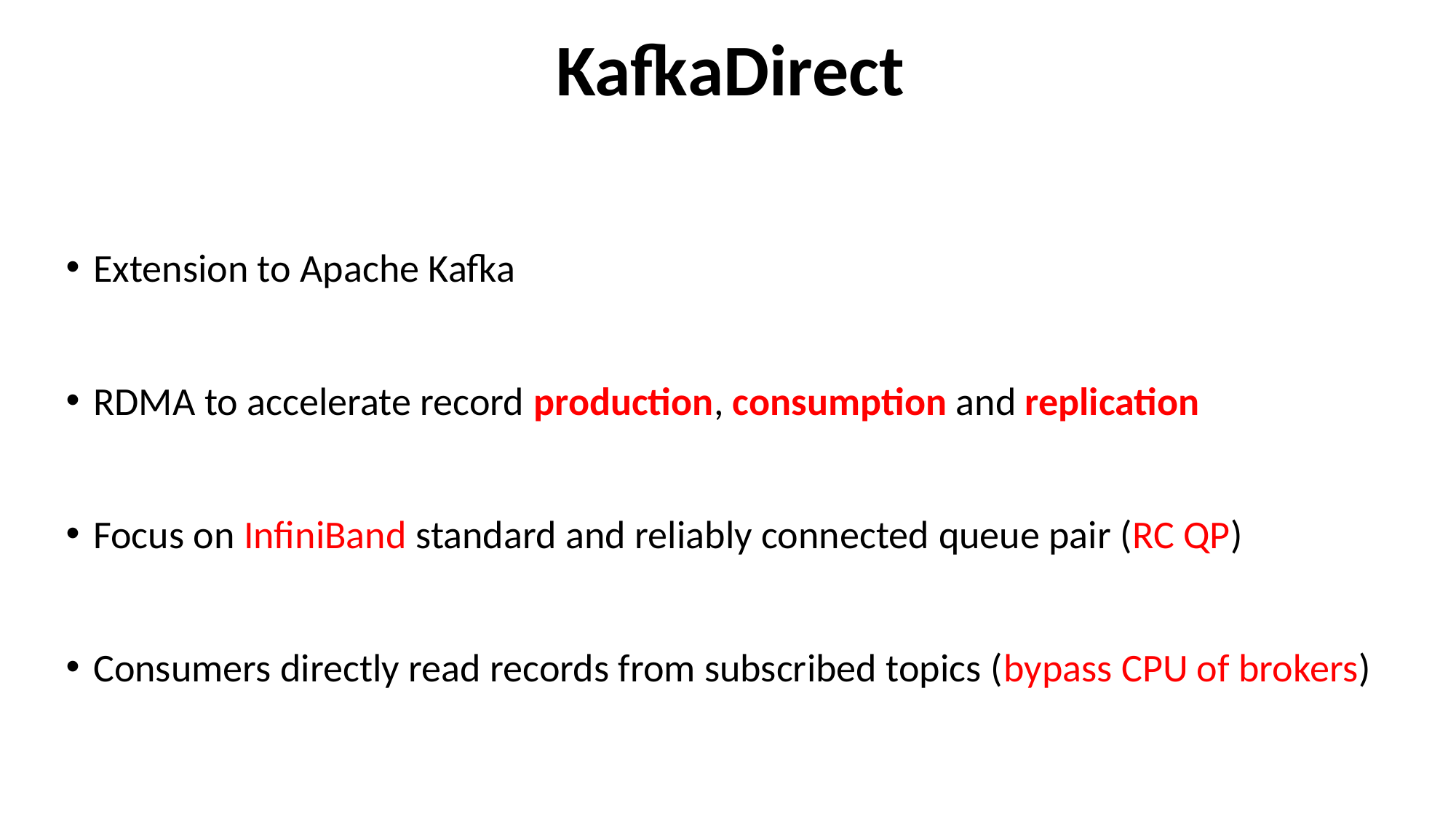

KafkaDirect
Extension to Apache Kafka
RDMA to accelerate record production, consumption and replication
Focus on InfiniBand standard and reliably connected queue pair (RC QP)
Consumers directly read records from subscribed topics (bypass CPU of brokers)